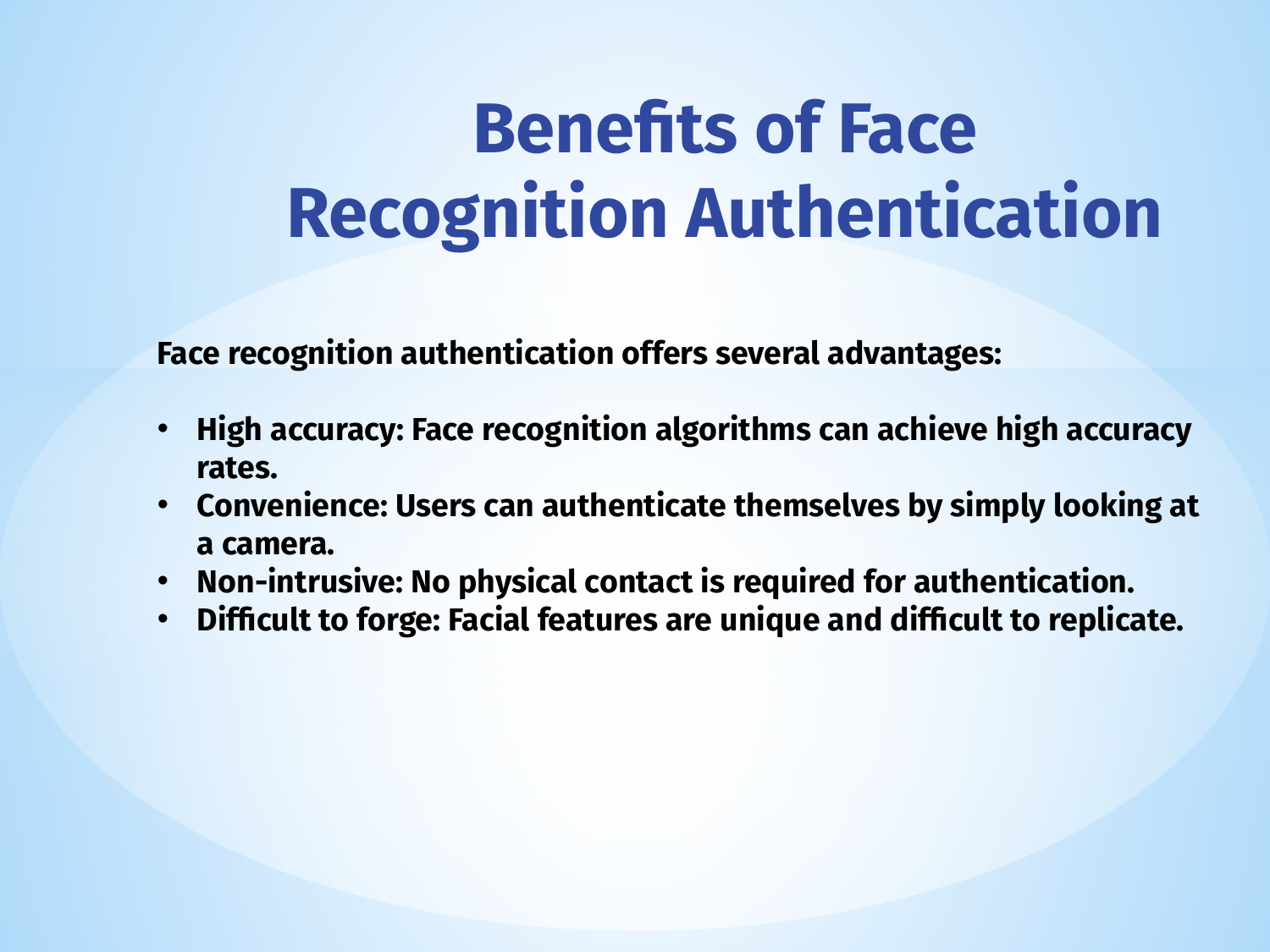

Benefits of Face Recognition Authentication

Face recognition authentication offers several advantages:

High accuracy: Face recognition algorithms can achieve high accuracy rates.
Convenience: Users can authenticate themselves by simply looking at a camera.
Non-intrusive: No physical contact is required for authentication.
Difficult to forge: Facial features are unique and difficult to replicate.